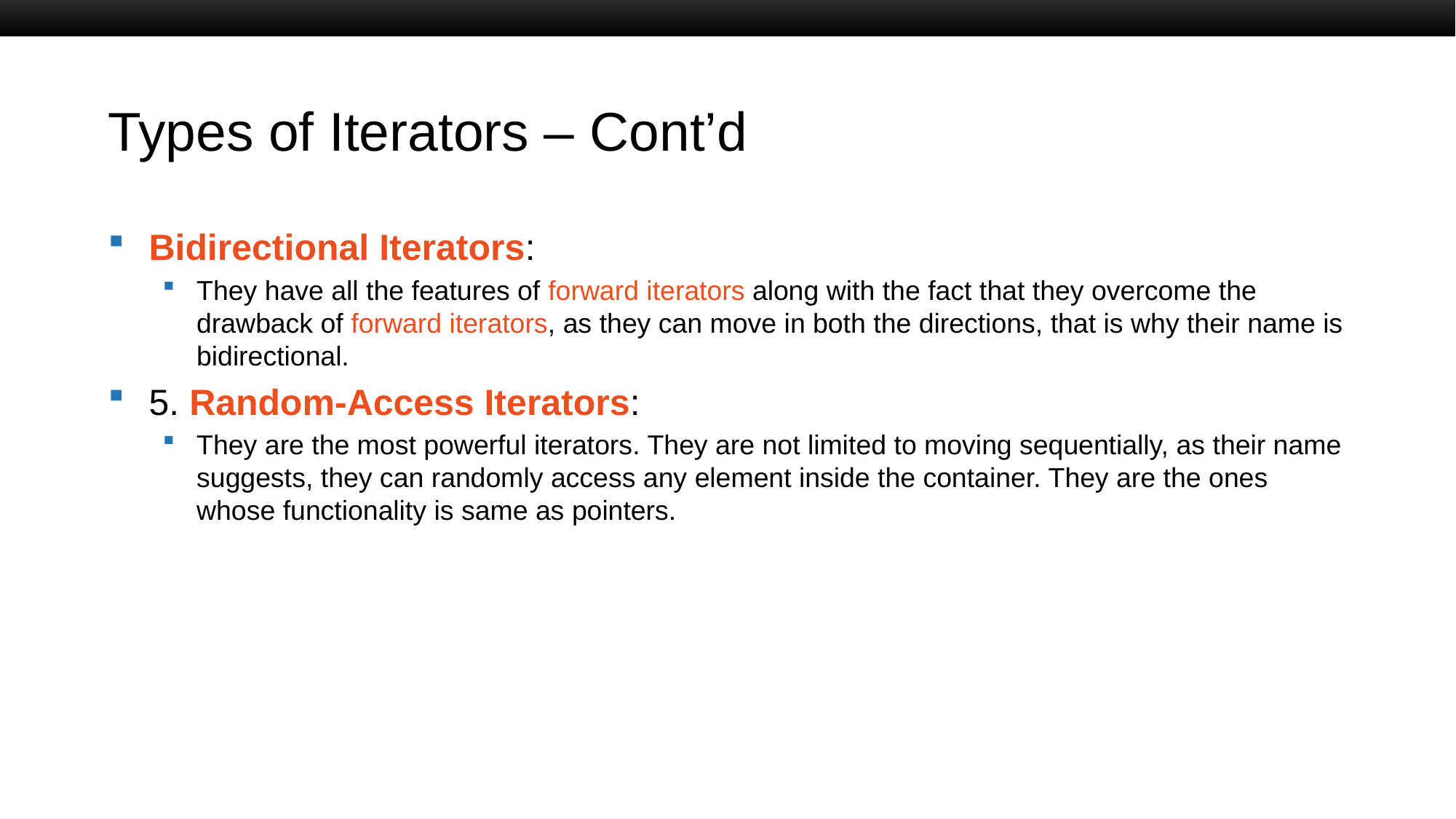

# Types of Iterators – Cont’d
Bidirectional Iterators:
They have all the features of forward iterators along with the fact that they overcome the drawback of forward iterators, as they can move in both the directions, that is why their name is bidirectional.
5. Random-Access Iterators:
They are the most powerful iterators. They are not limited to moving sequentially, as their name suggests, they can randomly access any element inside the container. They are the ones whose functionality is same as pointers.